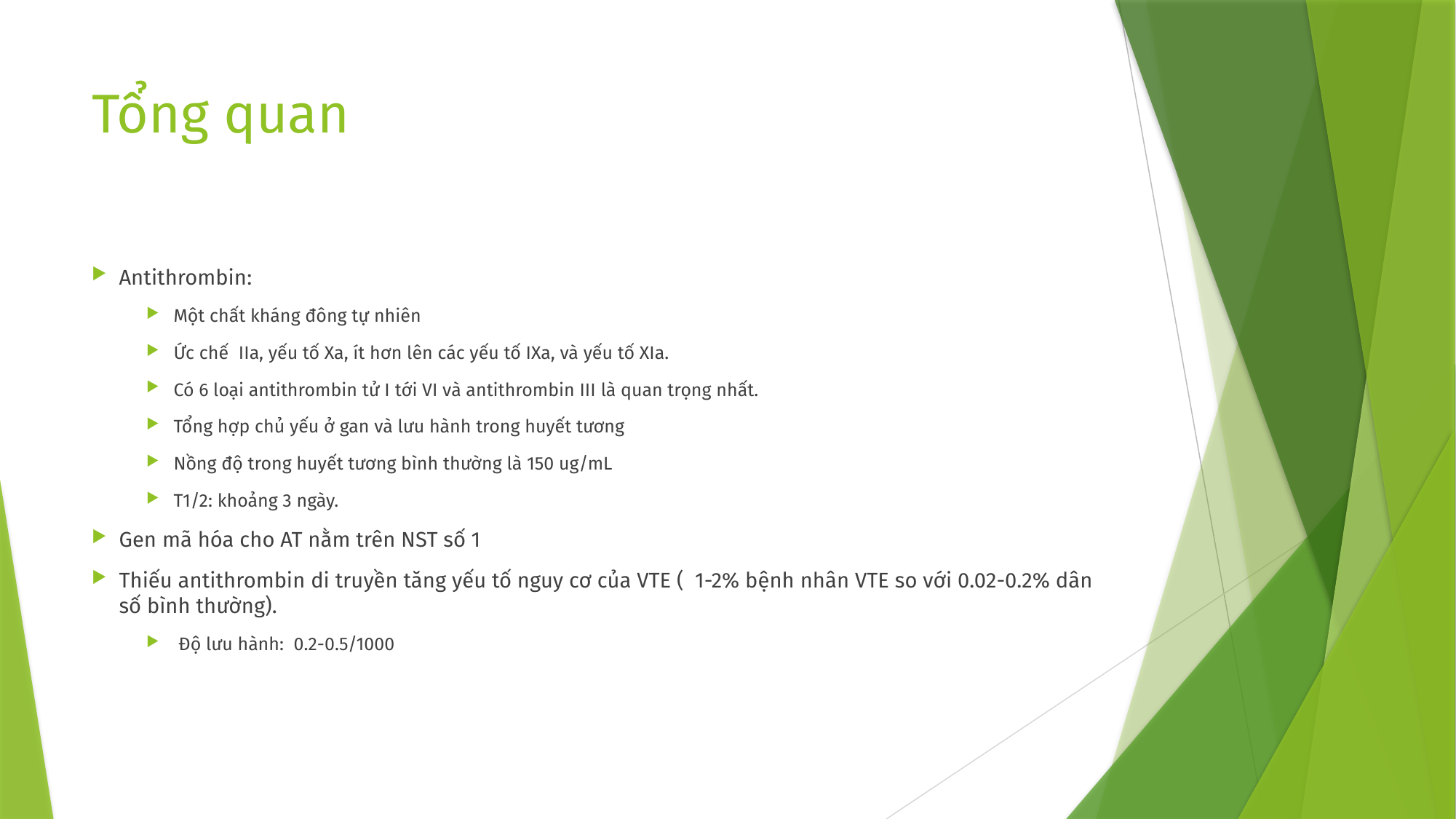

# Tổng quan
Antithrombin:
Một chất kháng đông tự nhiên
Ức chế  IIa, yếu tố Xa, ít hơn lên các yếu tố IXa, và yếu tố XIa.
Có 6 loại antithrombin tử I tới VI và antithrombin III là quan trọng nhất.
Tổng hợp chủ yếu ở gan và lưu hành trong huyết tương
Nồng độ trong huyết tương bình thường là 150 ug/mL
T1/2: khoảng 3 ngày.
Gen mã hóa cho AT nằm trên NST số 1
Thiếu antithrombin di truyền tăng yếu tố nguy cơ của VTE (  1-2% bệnh nhân VTE so với 0.02-0.2% dân số bình thường).
 Độ lưu hành:  0.2-0.5/1000